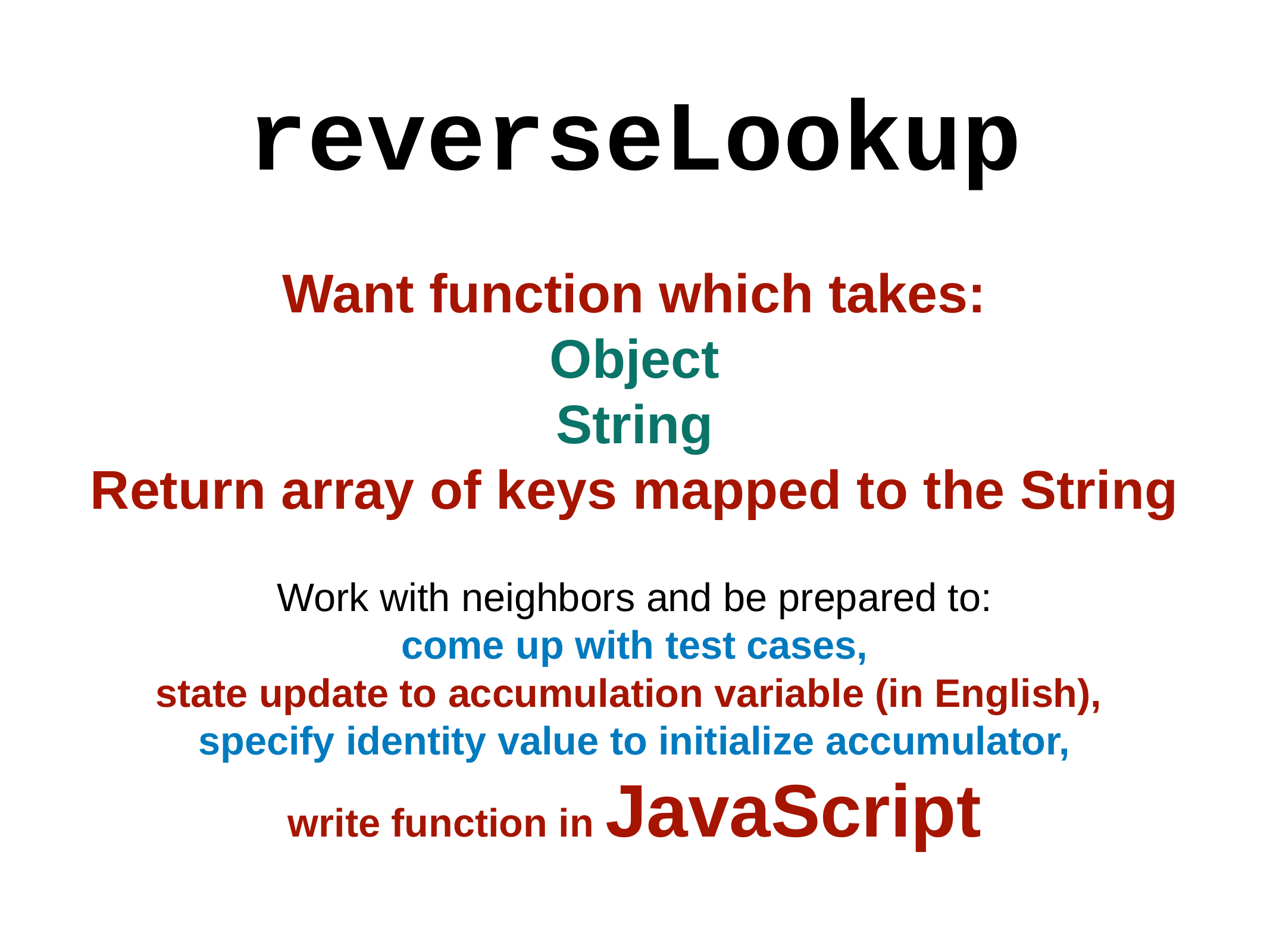

# reverseLookup
Want function which takes:
Object
String
Return array of keys mapped to the String
Work with neighbors and be prepared to:
 come up with test cases,
state update to accumulation variable (in English),
specify identity value to initialize accumulator,
write function in JavaScript